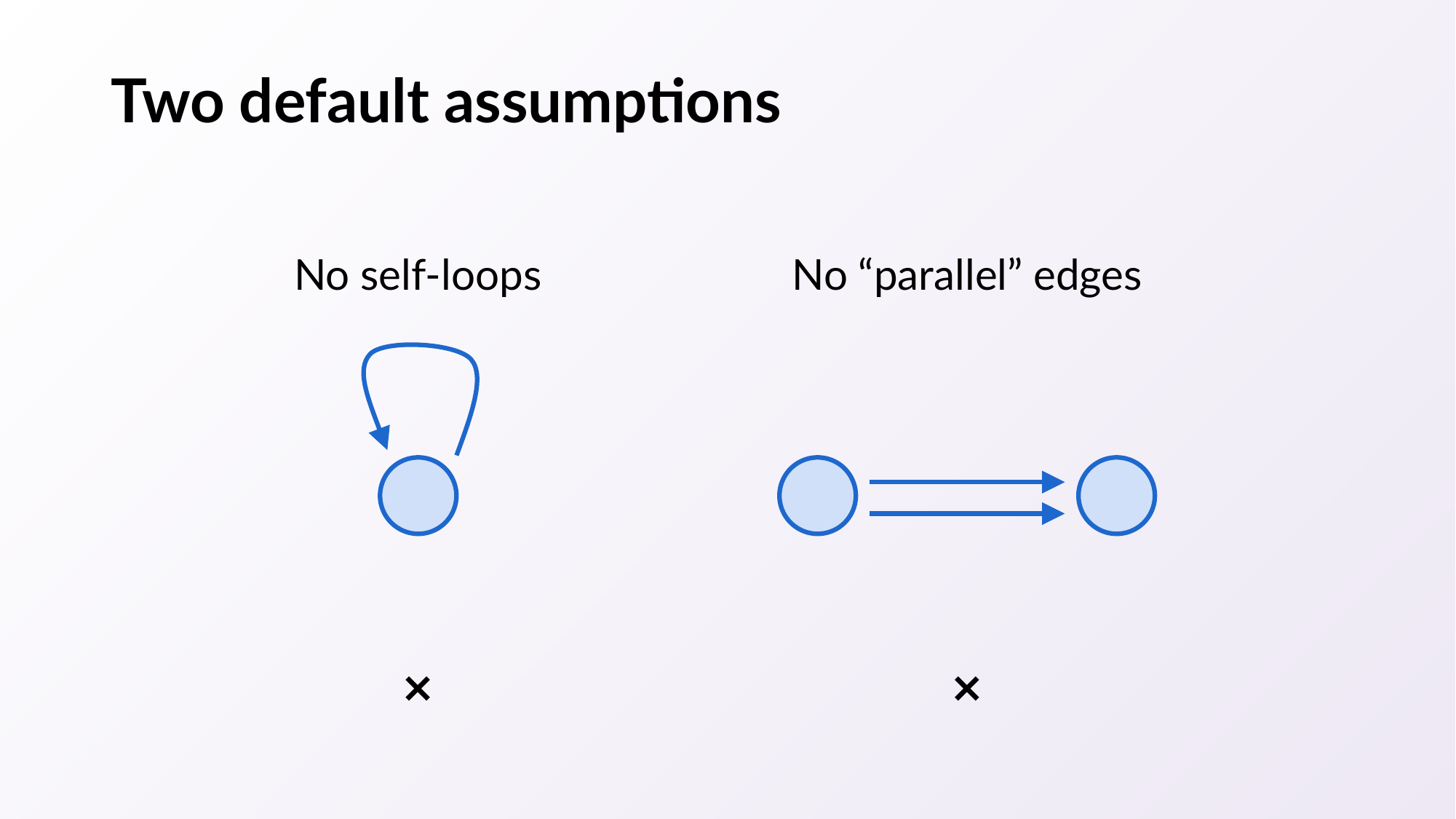

# Two default assumptions
No self-loops
No “parallel” edges

❌
❌